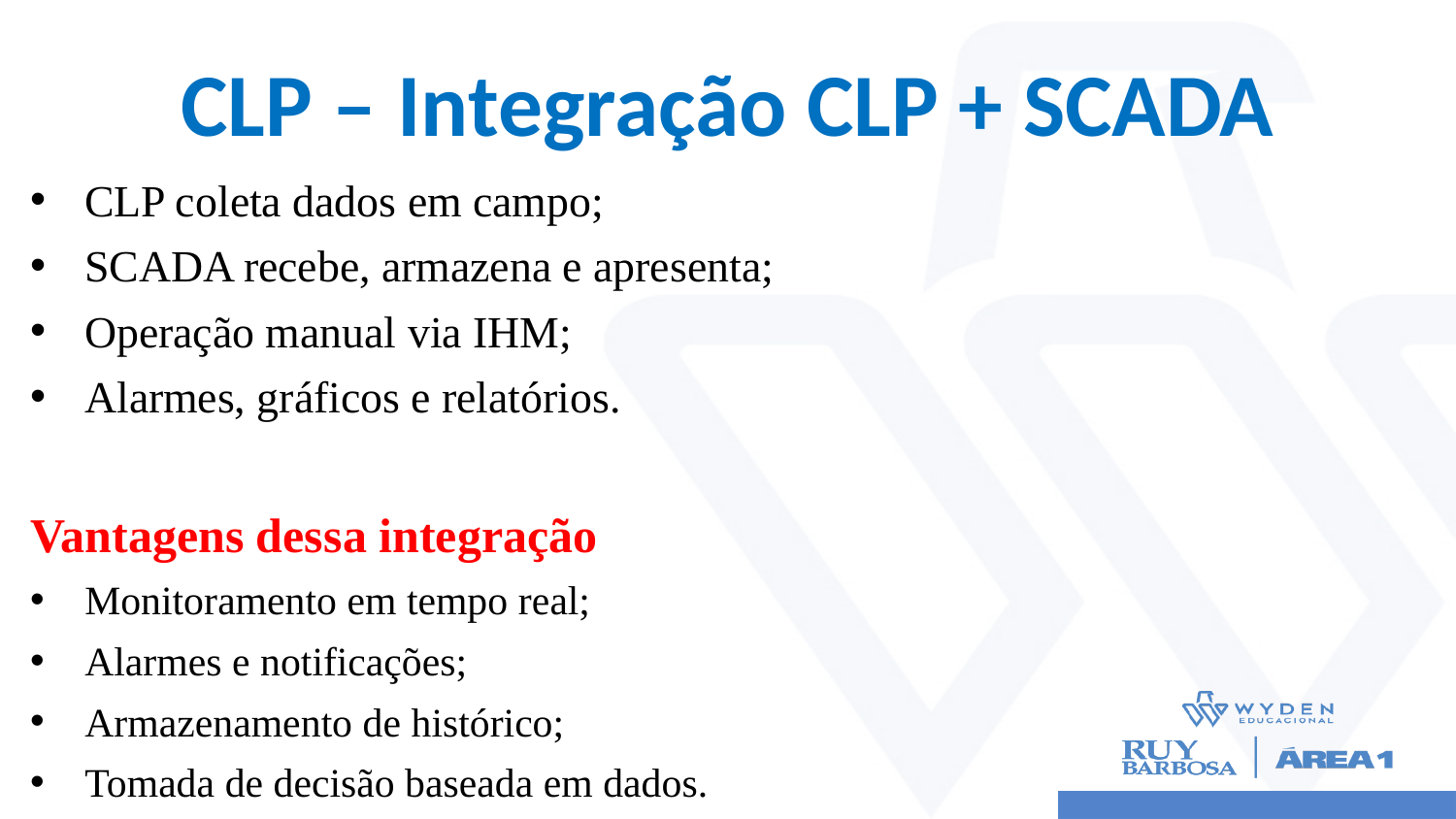

# CLP – Integração CLP + SCADA
CLP coleta dados em campo;
SCADA recebe, armazena e apresenta;
Operação manual via IHM;
Alarmes, gráficos e relatórios.

Vantagens dessa integração
Monitoramento em tempo real;
Alarmes e notificações;
Armazenamento de histórico;
Tomada de decisão baseada em dados.